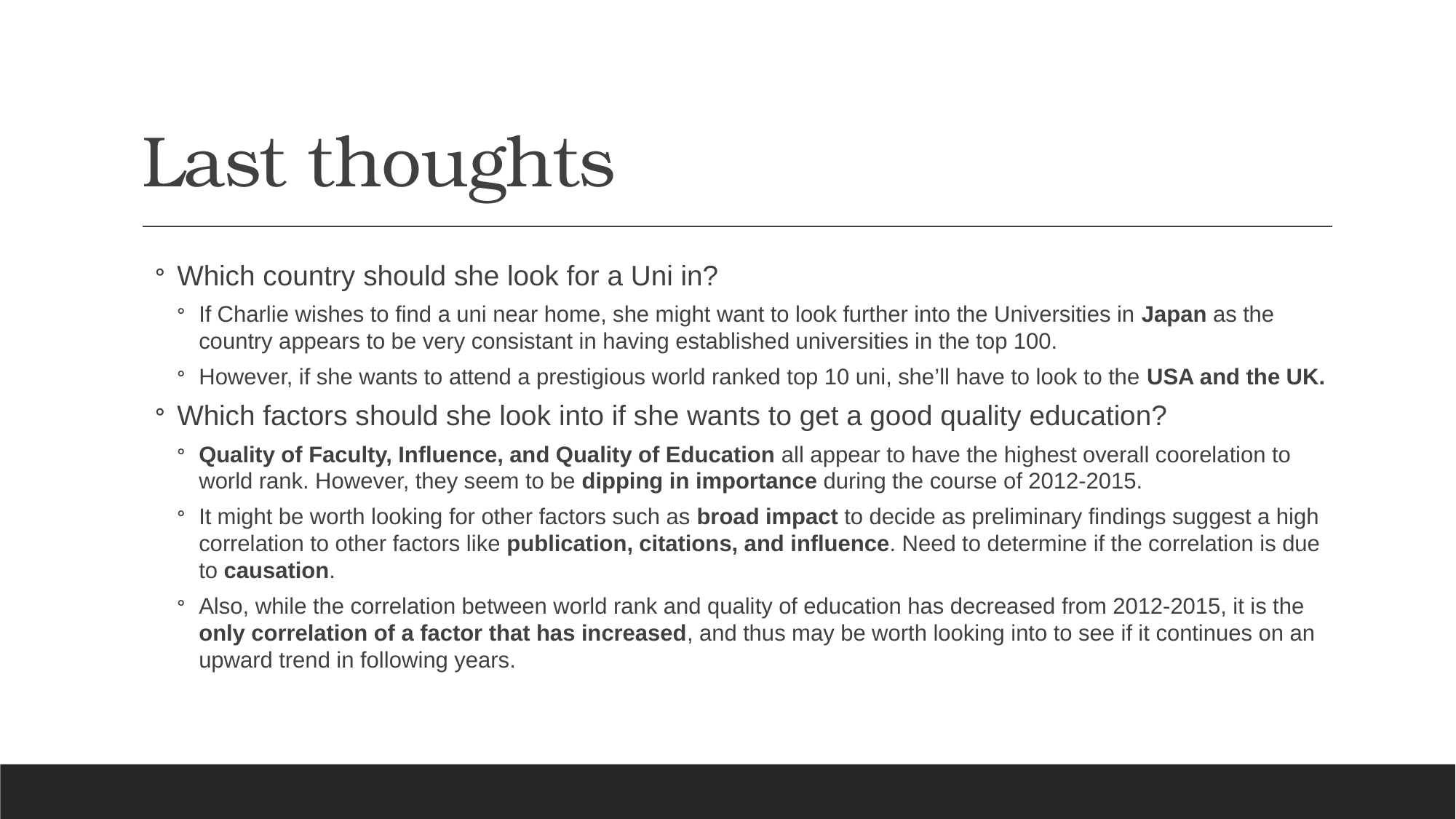

# Last thoughts
Which country should she look for a Uni in?
If Charlie wishes to find a uni near home, she might want to look further into the Universities in Japan as the country appears to be very consistant in having established universities in the top 100.
However, if she wants to attend a prestigious world ranked top 10 uni, she’ll have to look to the USA and the UK.
Which factors should she look into if she wants to get a good quality education?
Quality of Faculty, Influence, and Quality of Education all appear to have the highest overall coorelation to world rank. However, they seem to be dipping in importance during the course of 2012-2015.
It might be worth looking for other factors such as broad impact to decide as preliminary findings suggest a high correlation to other factors like publication, citations, and influence. Need to determine if the correlation is due to causation.
Also, while the correlation between world rank and quality of education has decreased from 2012-2015, it is the only correlation of a factor that has increased, and thus may be worth looking into to see if it continues on an upward trend in following years.